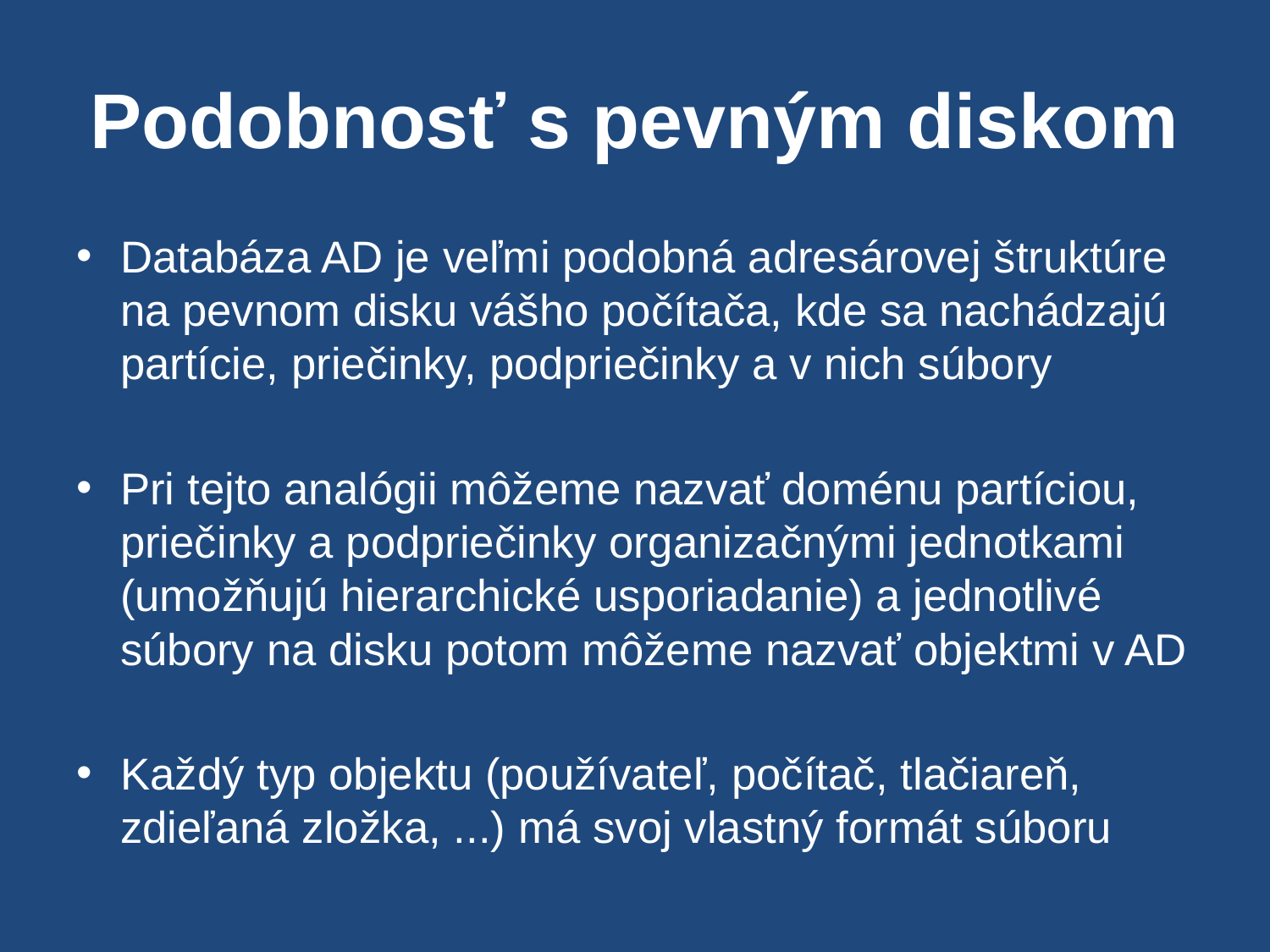

# Podobnosť s pevným diskom
Databáza AD je veľmi podobná adresárovej štruktúre na pevnom disku vášho počítača, kde sa nachádzajú partície, priečinky, podpriečinky a v nich súbory

Pri tejto analógii môžeme nazvať doménu partíciou, priečinky a podpriečinky organizačnými jednotkami (umožňujú hierarchické usporiadanie) a jednotlivé súbory na disku potom môžeme nazvať objektmi v AD

Každý typ objektu (používateľ, počítač, tlačiareň, zdieľaná zložka, ...) má svoj vlastný formát súboru